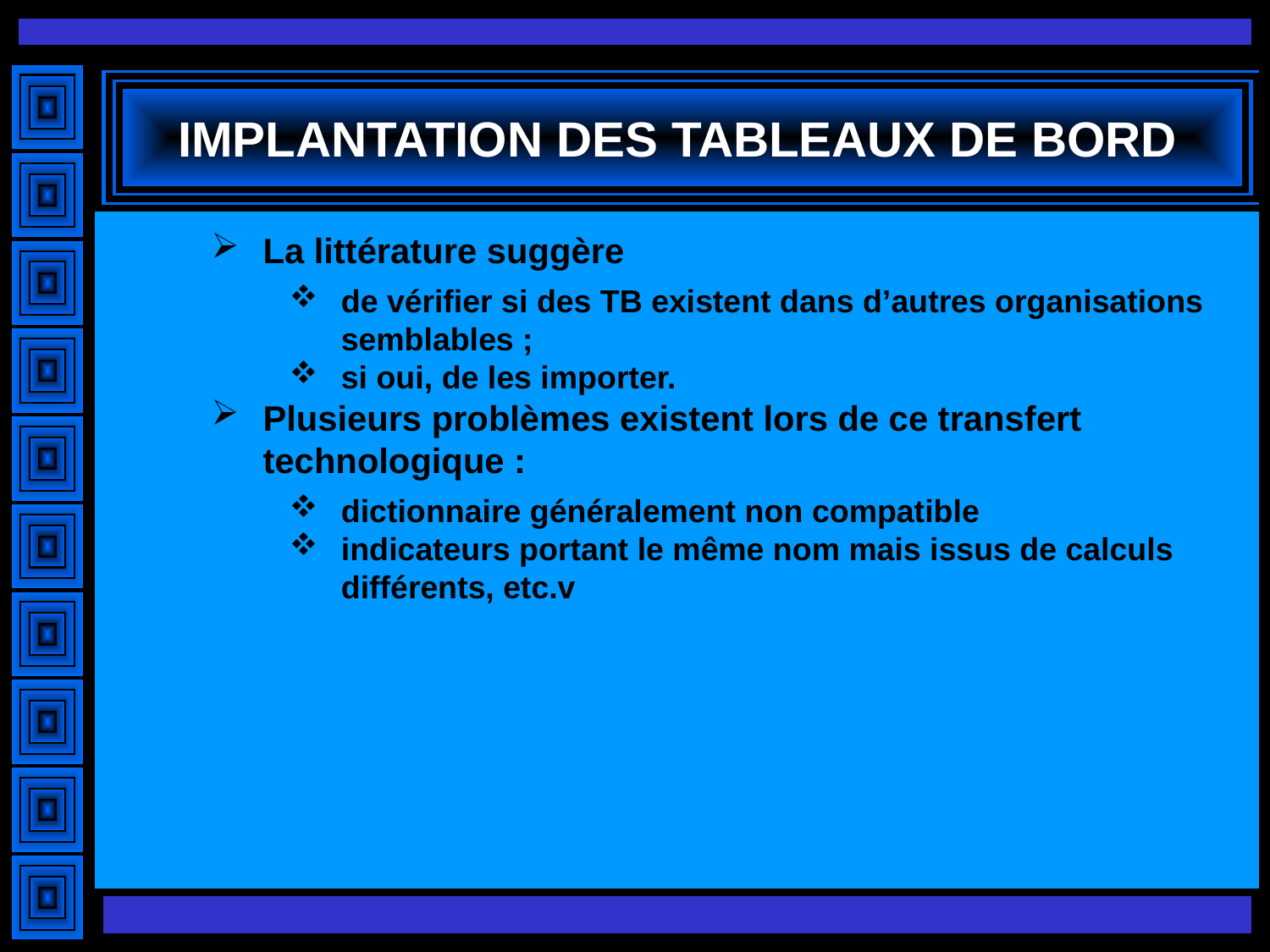

# IMPLANTATION DES TABLEAUX DE BORD
La littérature suggère
de vérifier si des TB existent dans d’autres organisations semblables ;
si oui, de les importer.
Plusieurs problèmes existent lors de ce transfert technologique :
dictionnaire généralement non compatible
indicateurs portant le même nom mais issus de calculs différents, etc.v